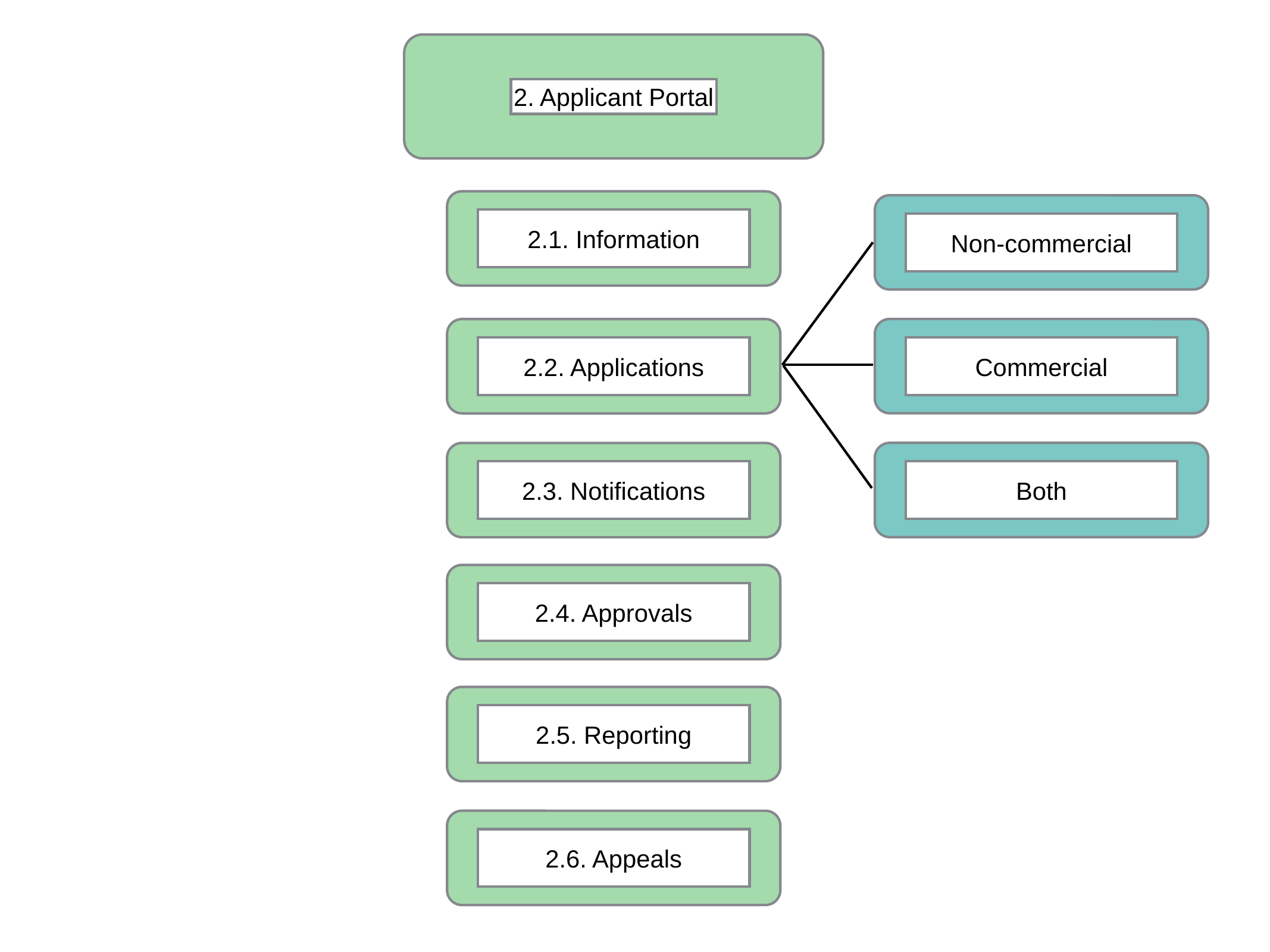

2. Applicant Portal

2.1. Information

Non-commercial

Commercial

2.2. Applications

Both

2.3. Notifications

2.4. Approvals

2.5. Reporting

2.6. Appeals